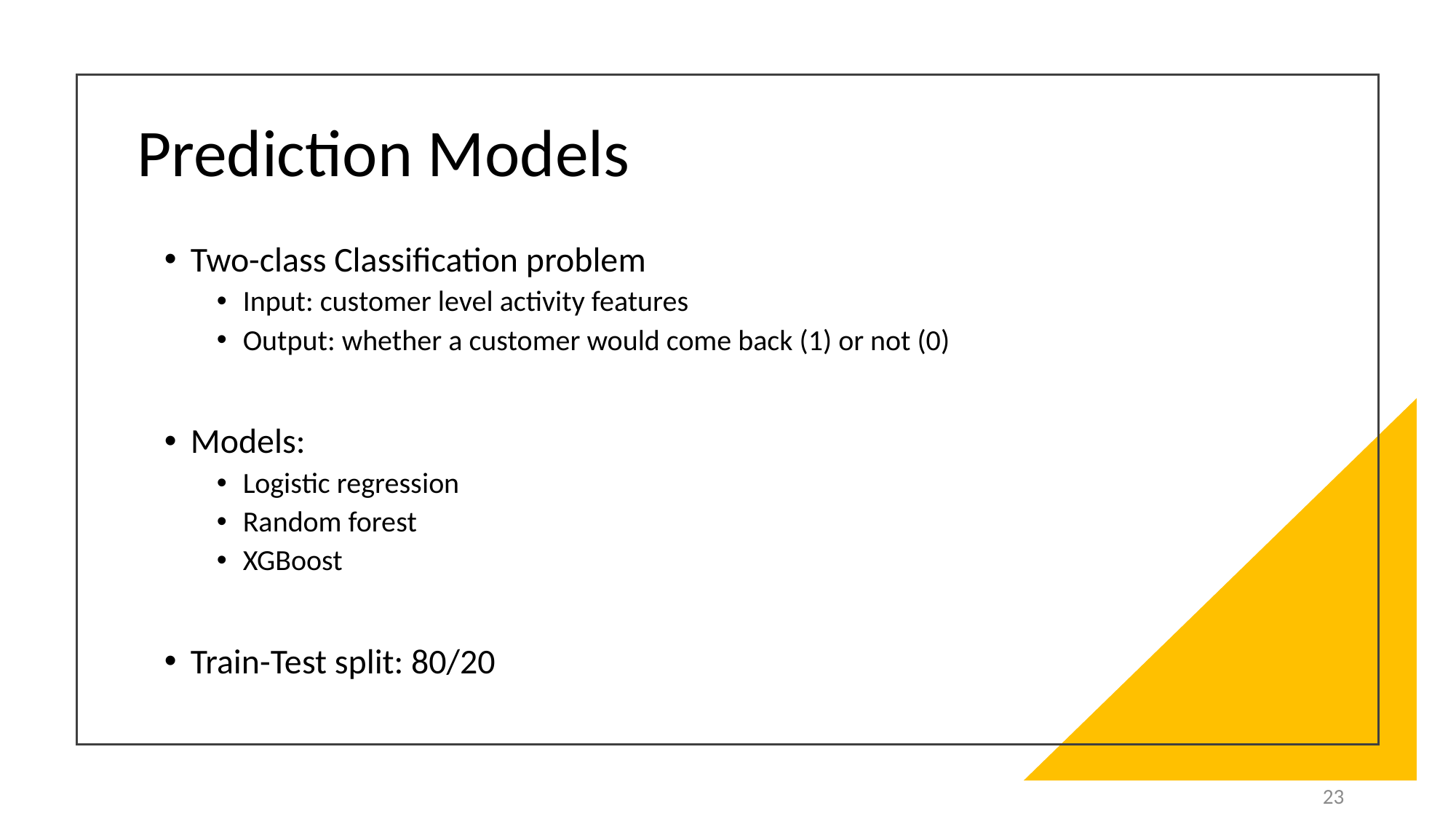

# Prediction Models
Two-class Classification problem
Input: customer level activity features
Output: whether a customer would come back (1) or not (0)

Models:
Logistic regression
Random forest
XGBoost

Train-Test split: 80/20

23